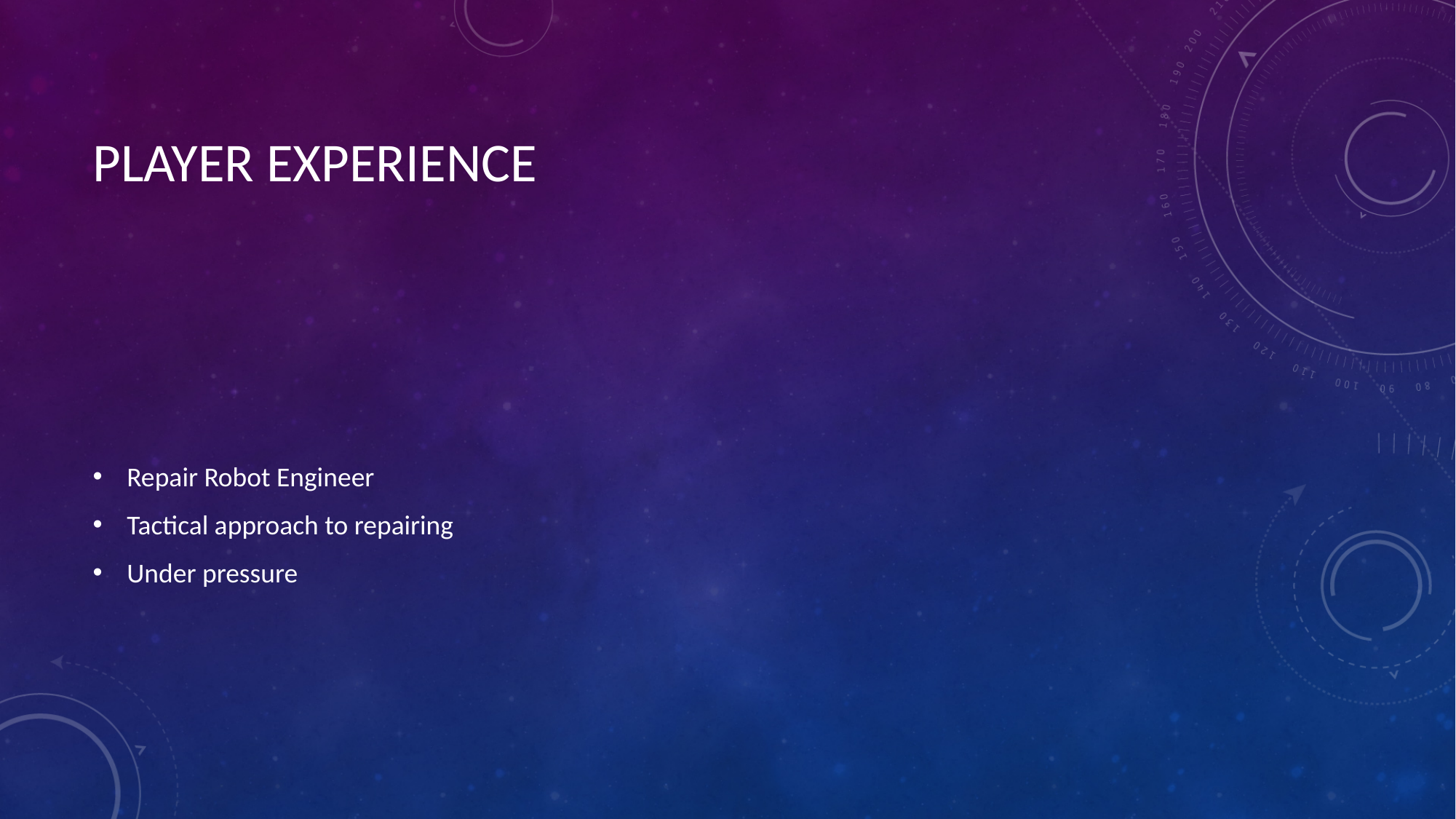

# Player Experience
Repair Robot Engineer
Tactical approach to repairing
Under pressure